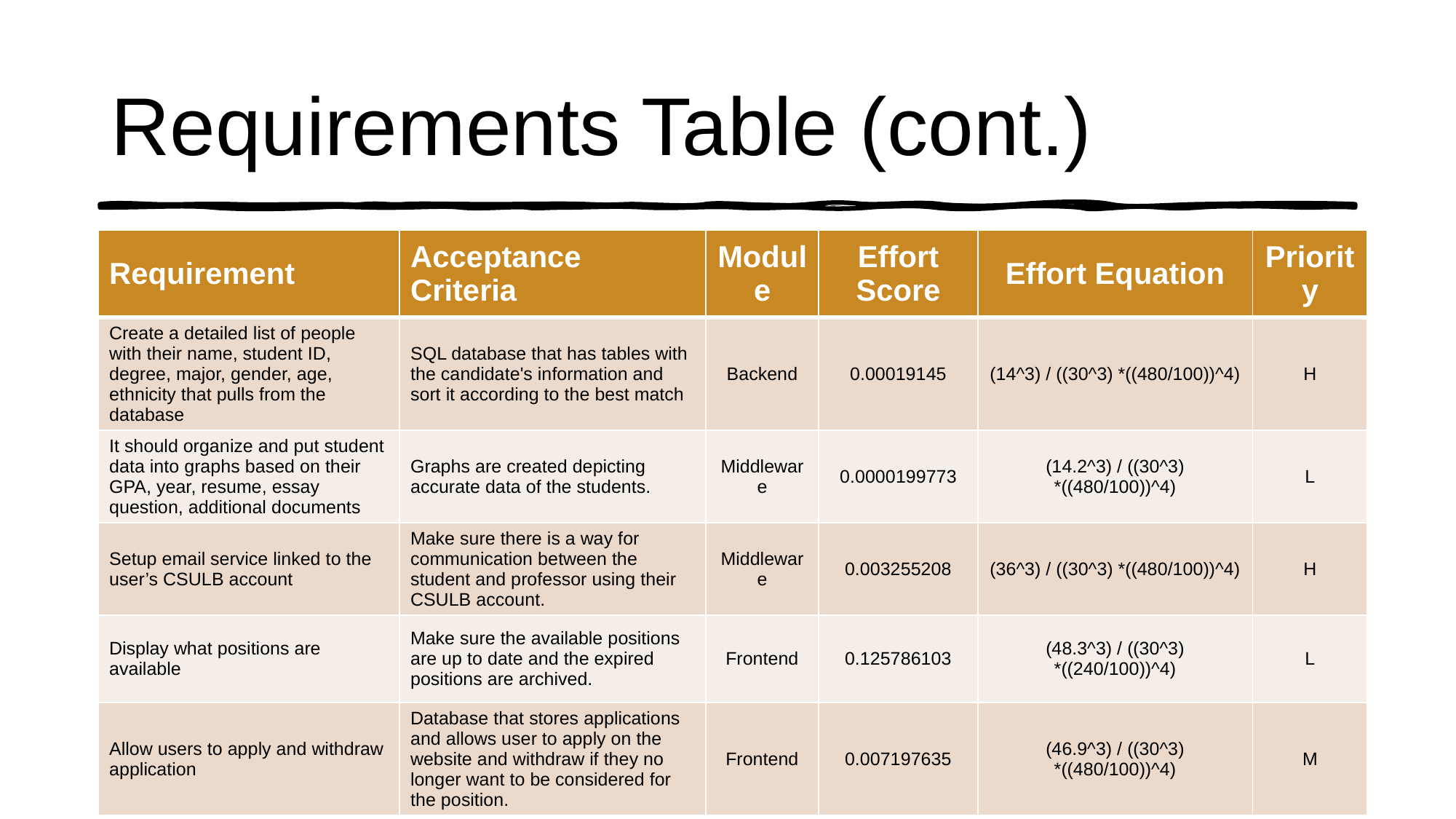

# Requirements Table (cont.)
| Requirement | Acceptance Criteria | Module | Effort Score | Effort Equation | Priority |
| --- | --- | --- | --- | --- | --- |
| Create a detailed list of people with their name, student ID, degree, major, gender, age, ethnicity that pulls from the database | SQL database that has tables with the candidate's information and sort it according to the best match | Backend | 0.00019145 | (14^3) / ((30^3) \*((480/100))^4) | H |
| It should organize and put student data into graphs based on their GPA, year, resume, essay question, additional documents | Graphs are created depicting accurate data of the students. | Middleware | 0.0000199773 | (14.2^3) / ((30^3) \*((480/100))^4) | L |
| Setup email service linked to the user’s CSULB account | Make sure there is a way for communication between the student and professor using their CSULB account. | Middleware | 0.003255208 | (36^3) / ((30^3) \*((480/100))^4) | H |
| Display what positions are available | Make sure the available positions are up to date and the expired positions are archived. | Frontend | 0.125786103 | (48.3^3) / ((30^3) \*((240/100))^4) | L |
| Allow users to apply and withdraw application | Database that stores applications and allows user to apply on the website and withdraw if they no longer want to be considered for the position. | Frontend | 0.007197635 | (46.9^3) / ((30^3) \*((480/100))^4) | M |